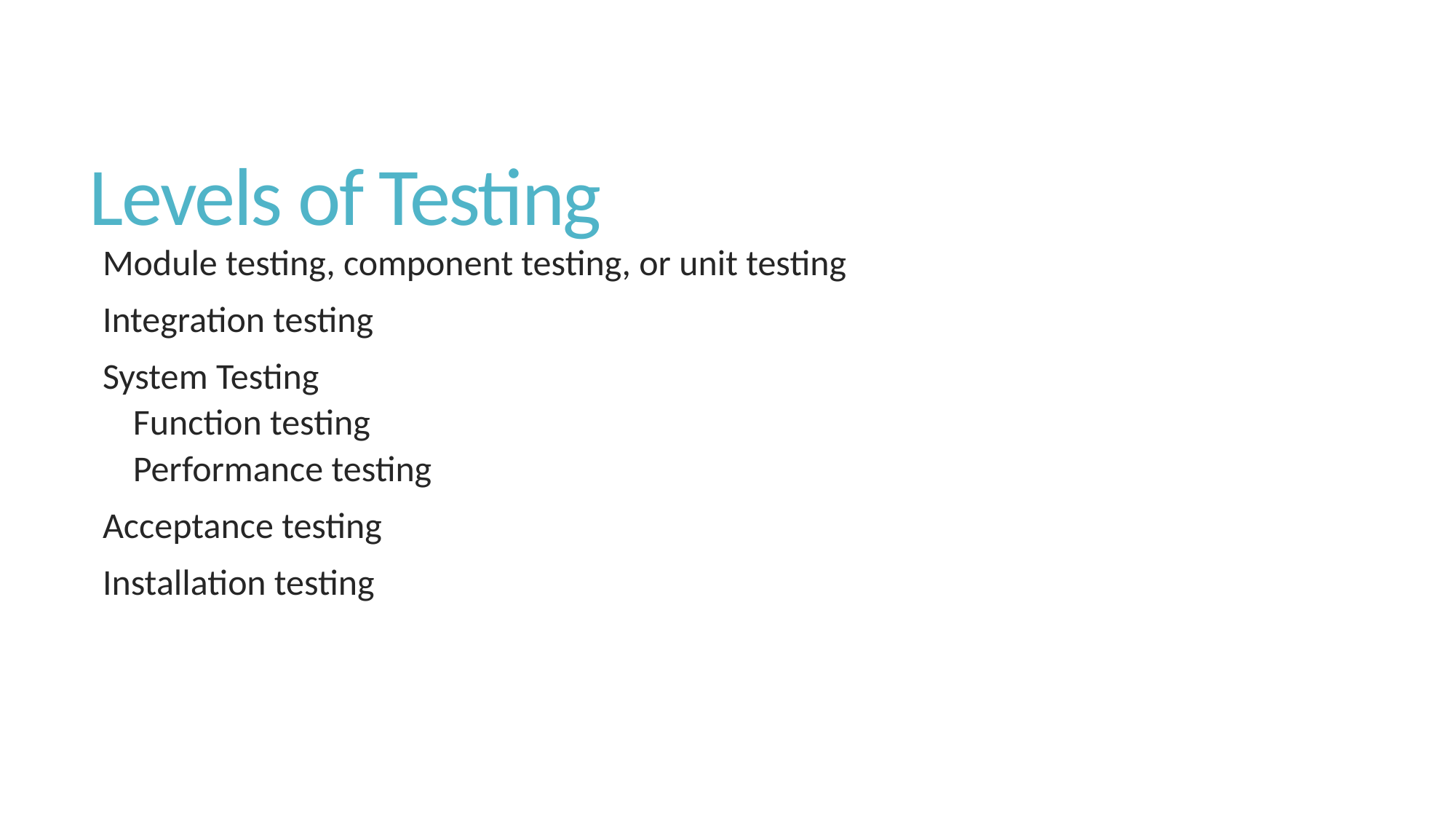

# Levels of Testing
Module testing, component testing, or unit testing
Integration testing
System Testing
Function testing
Performance testing
Acceptance testing
Installation testing